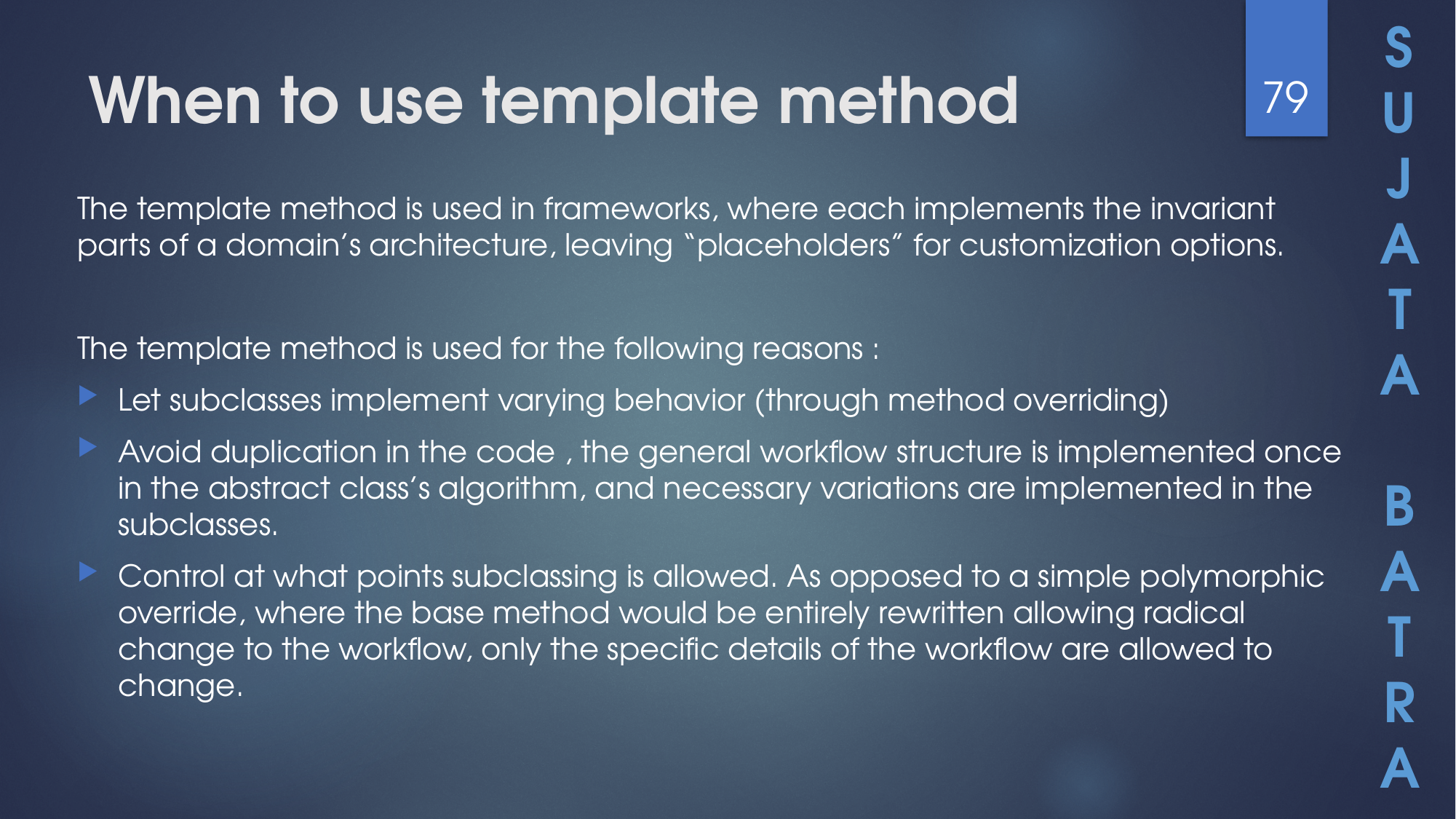

79
# When to use template method
The template method is used in frameworks, where each implements the invariant parts of a domain’s architecture, leaving “placeholders” for customization options.

The template method is used for the following reasons :
Let subclasses implement varying behavior (through method overriding)
Avoid duplication in the code , the general workflow structure is implemented once in the abstract class’s algorithm, and necessary variations are implemented in the subclasses.
Control at what points subclassing is allowed. As opposed to a simple polymorphic override, where the base method would be entirely rewritten allowing radical change to the workflow, only the specific details of the workflow are allowed to change.